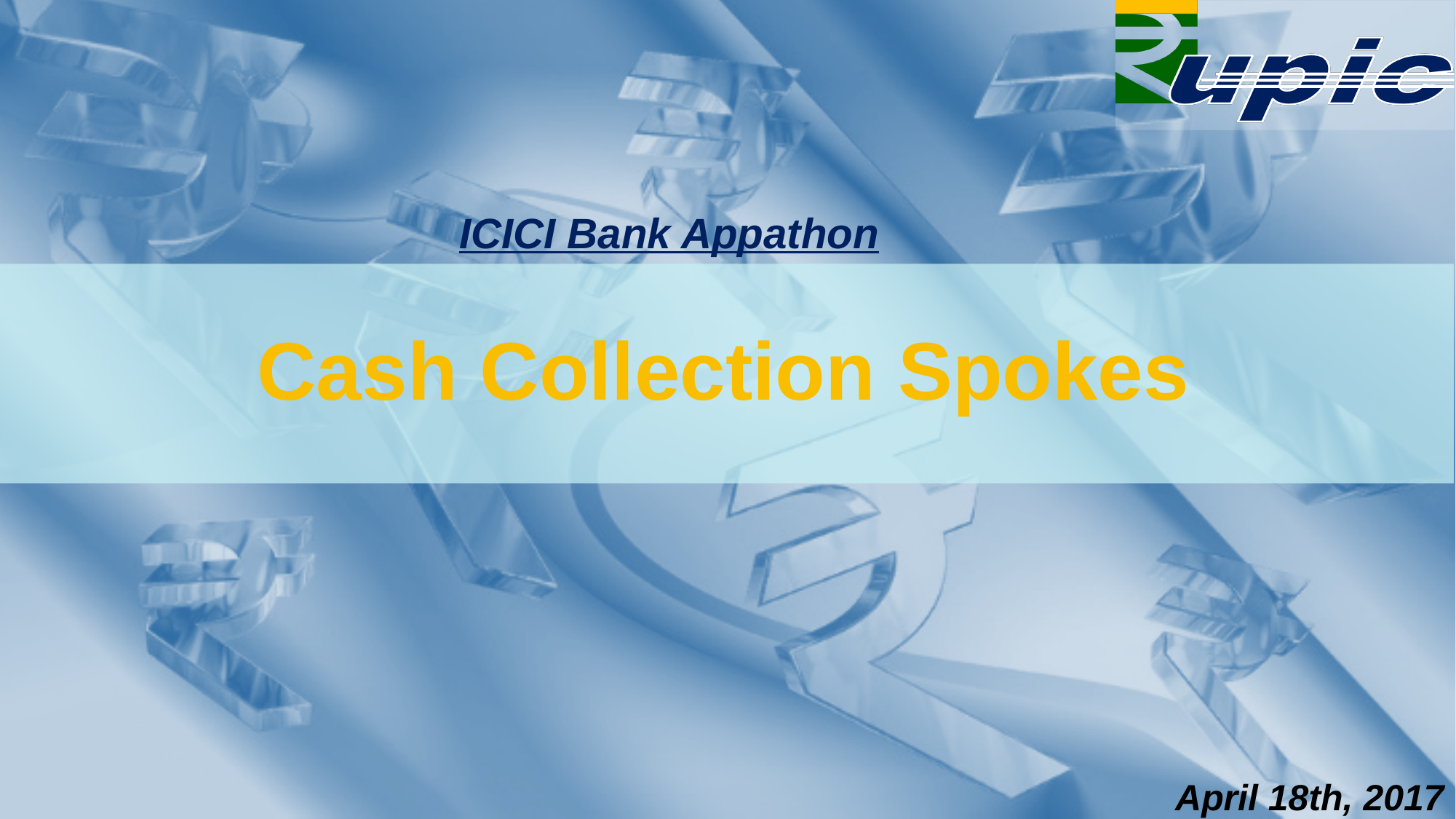

ICICI Bank Appathon

# Cash Collection Spokes
April 18th, 2017